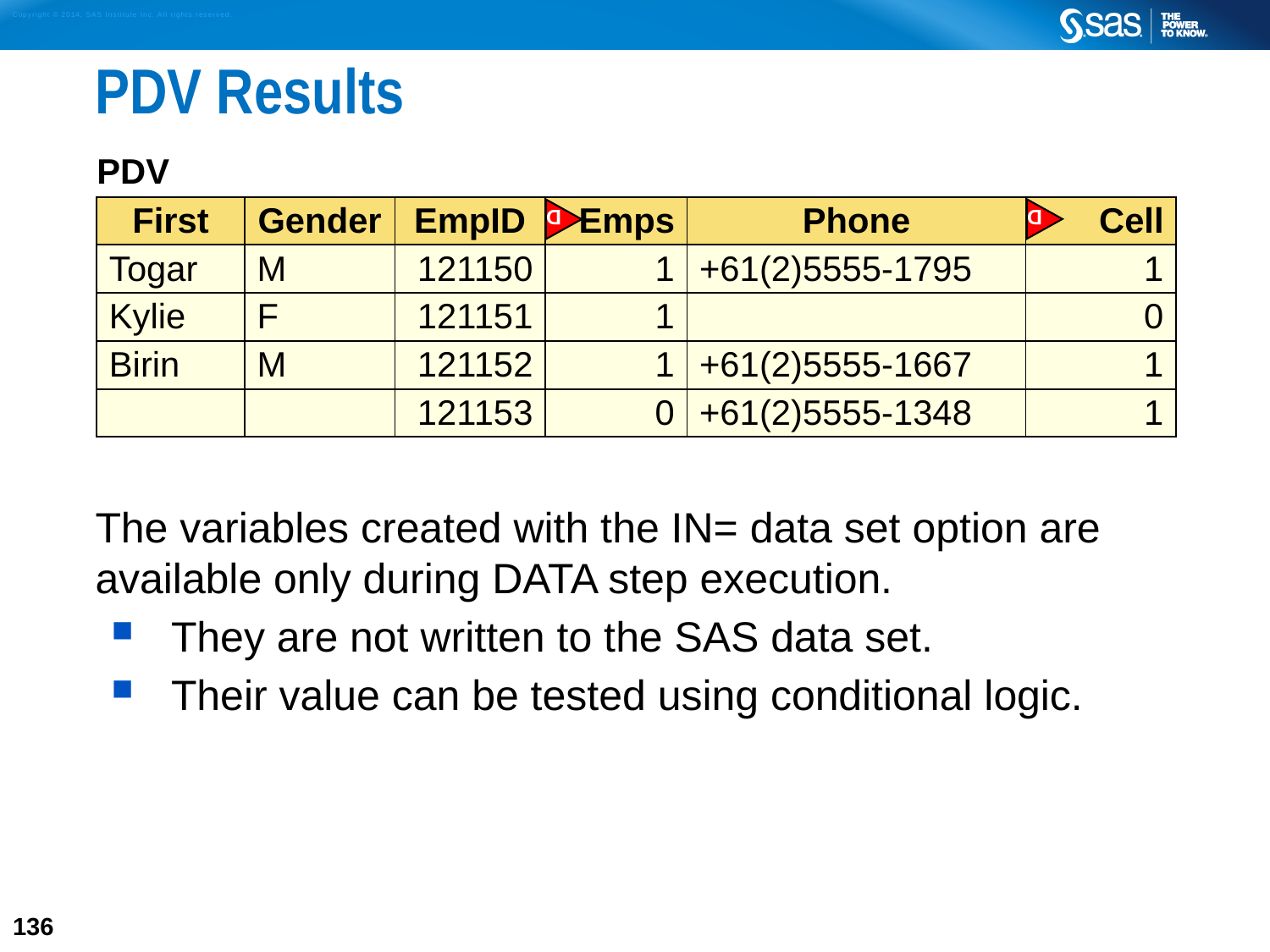

# PDV Results
| PDV |  |  |  |  |  |
| --- | --- | --- | --- | --- | --- |
| First | Gender | EmpID | Emps | Phone | Cell |
| Togar | M | 121150 | 1 | +61(2)5555-1795 | 1 |
| Kylie | F | 121151 | 1 |  | 0 |
| Birin | M | 121152 | 1 | +61(2)5555-1667 | 1 |
|  |  | 121153 | 0 | +61(2)5555-1348 | 1 |

The variables created with the IN= data set option are available only during DATA step execution.
 They are not written to the SAS data set.
 Their value can be tested using conditional logic.
D
D
136